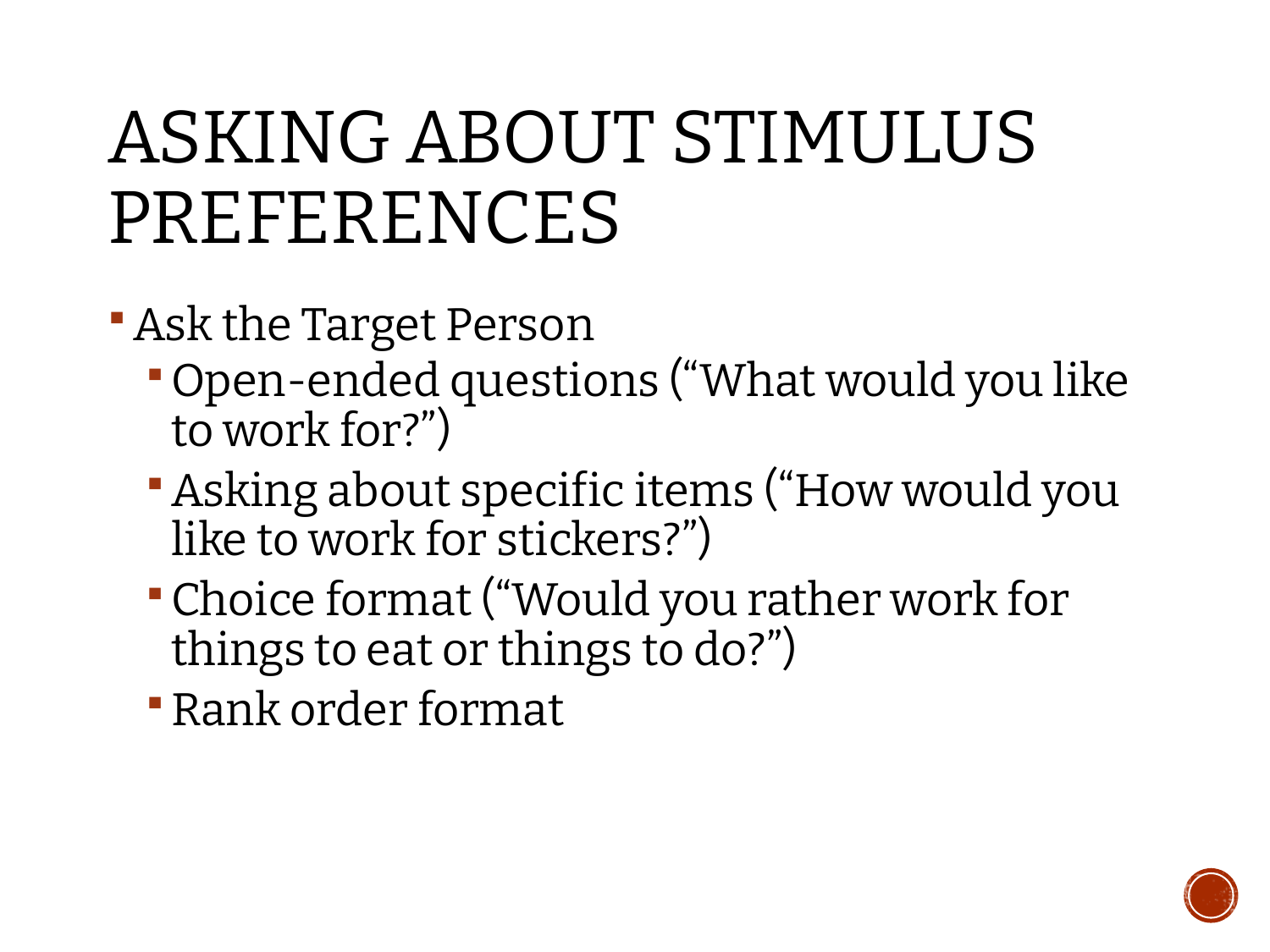

# Asking About Stimulus Preferences
Ask the Target Person
Open-ended questions (“What would you like to work for?”)
Asking about specific items (“How would you like to work for stickers?”)
Choice format (“Would you rather work for things to eat or things to do?”)
Rank order format